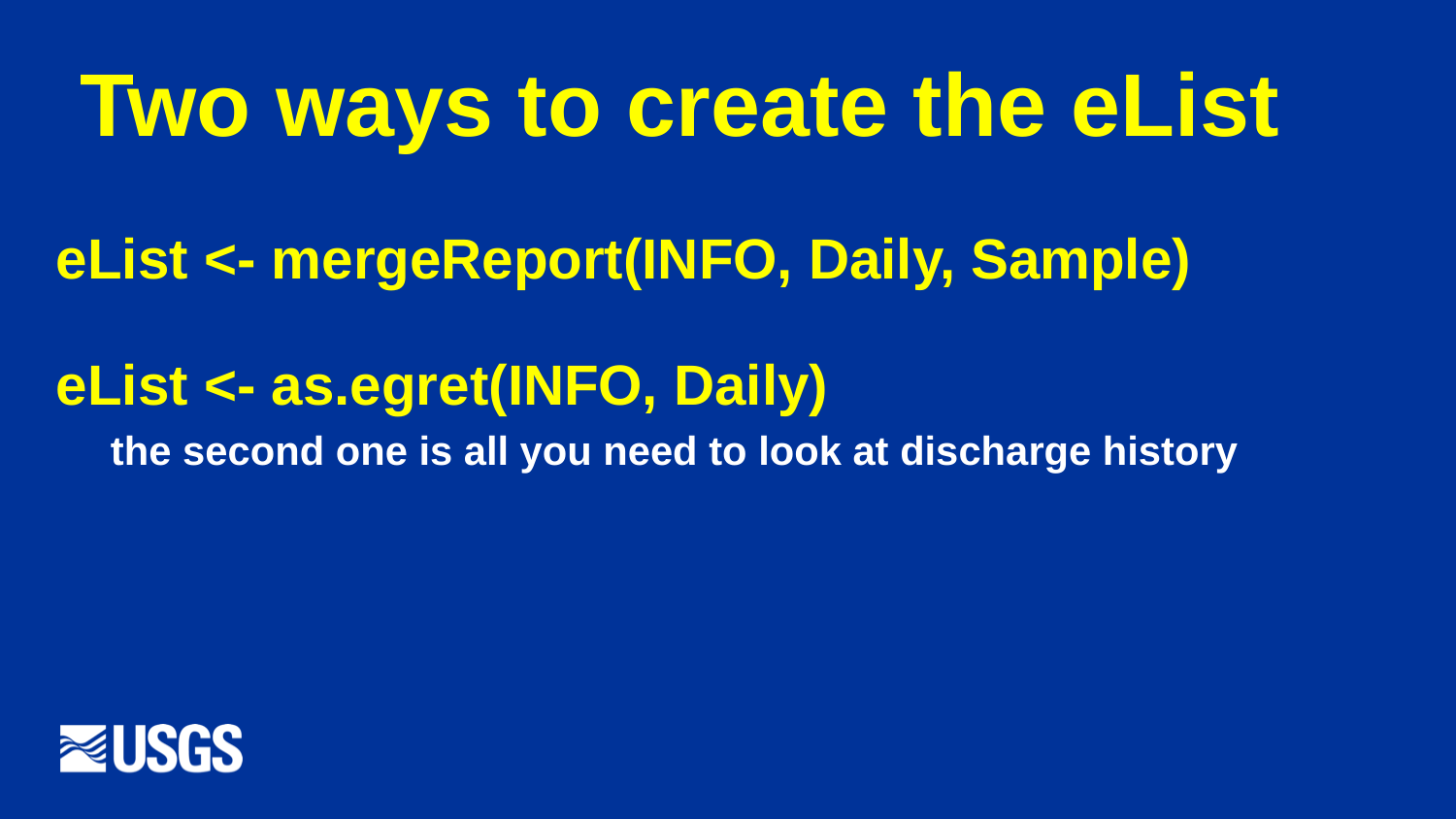

# Two ways to create the eList
eList <- mergeReport(INFO, Daily, Sample)

eList <- as.egret(INFO, Daily)
    the second one is all you need to look at discharge history